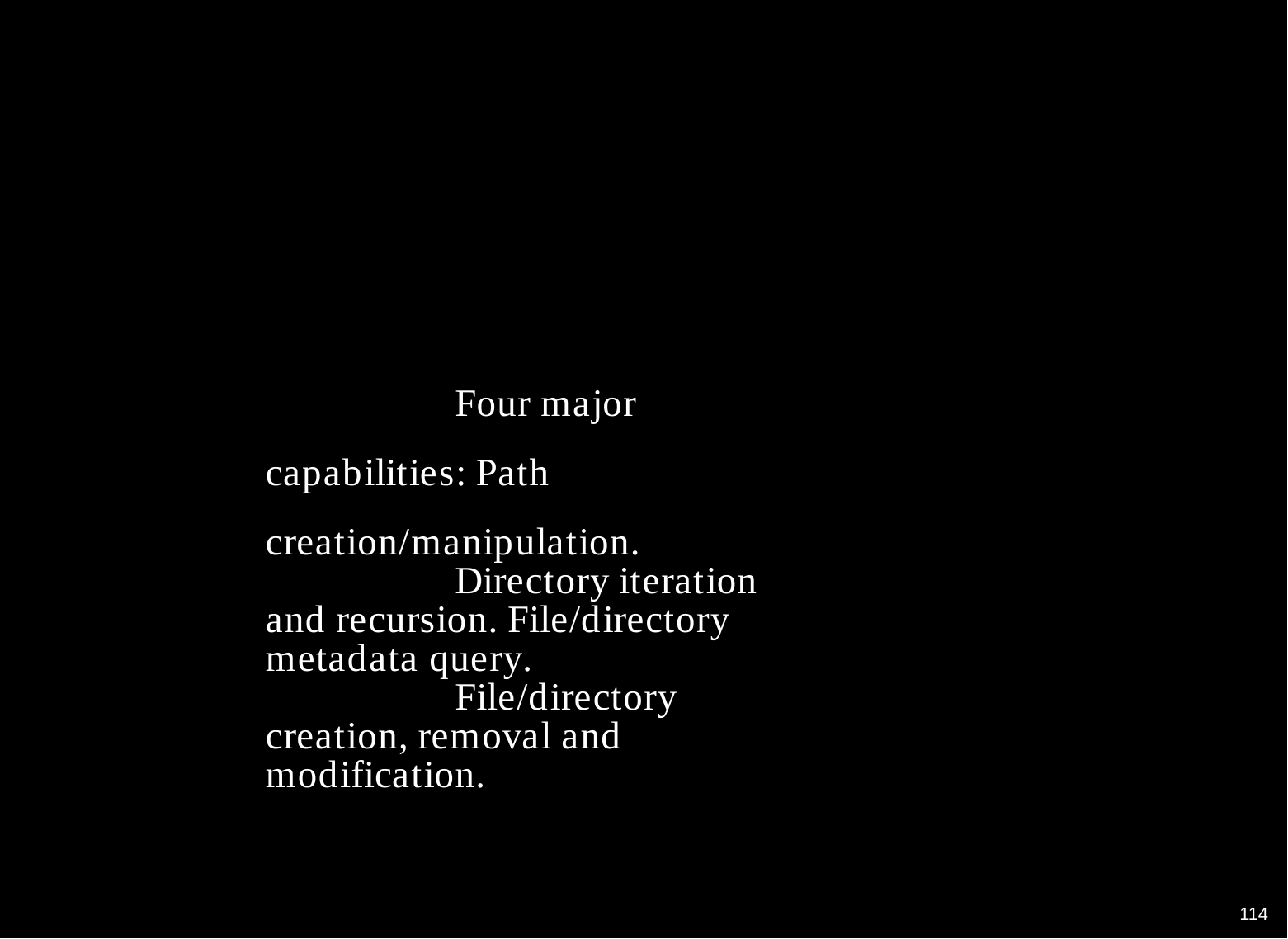

Four major capabilities: Path creation/manipulation.
Directory iteration and recursion. File/directory metadata query.
File/directory creation, removal and modification.

114